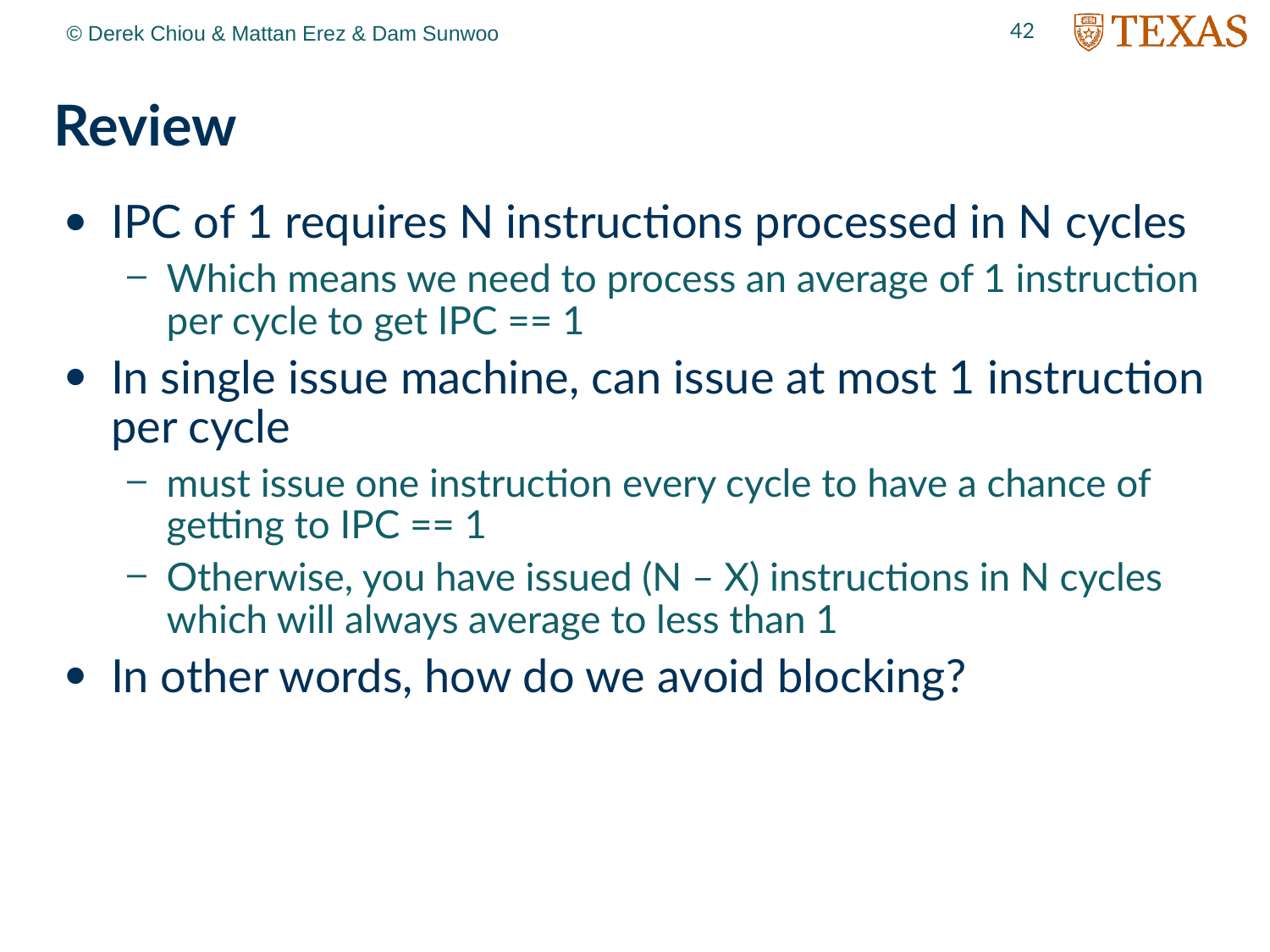

42
© Derek Chiou & Mattan Erez & Dam Sunwoo
# Review
IPC of 1 requires N instructions processed in N cycles
Which means we need to process an average of 1 instruction per cycle to get IPC == 1
In single issue machine, can issue at most 1 instruction per cycle
must issue one instruction every cycle to have a chance of getting to IPC == 1
Otherwise, you have issued (N – X) instructions in N cycles which will always average to less than 1
In other words, how do we avoid blocking?